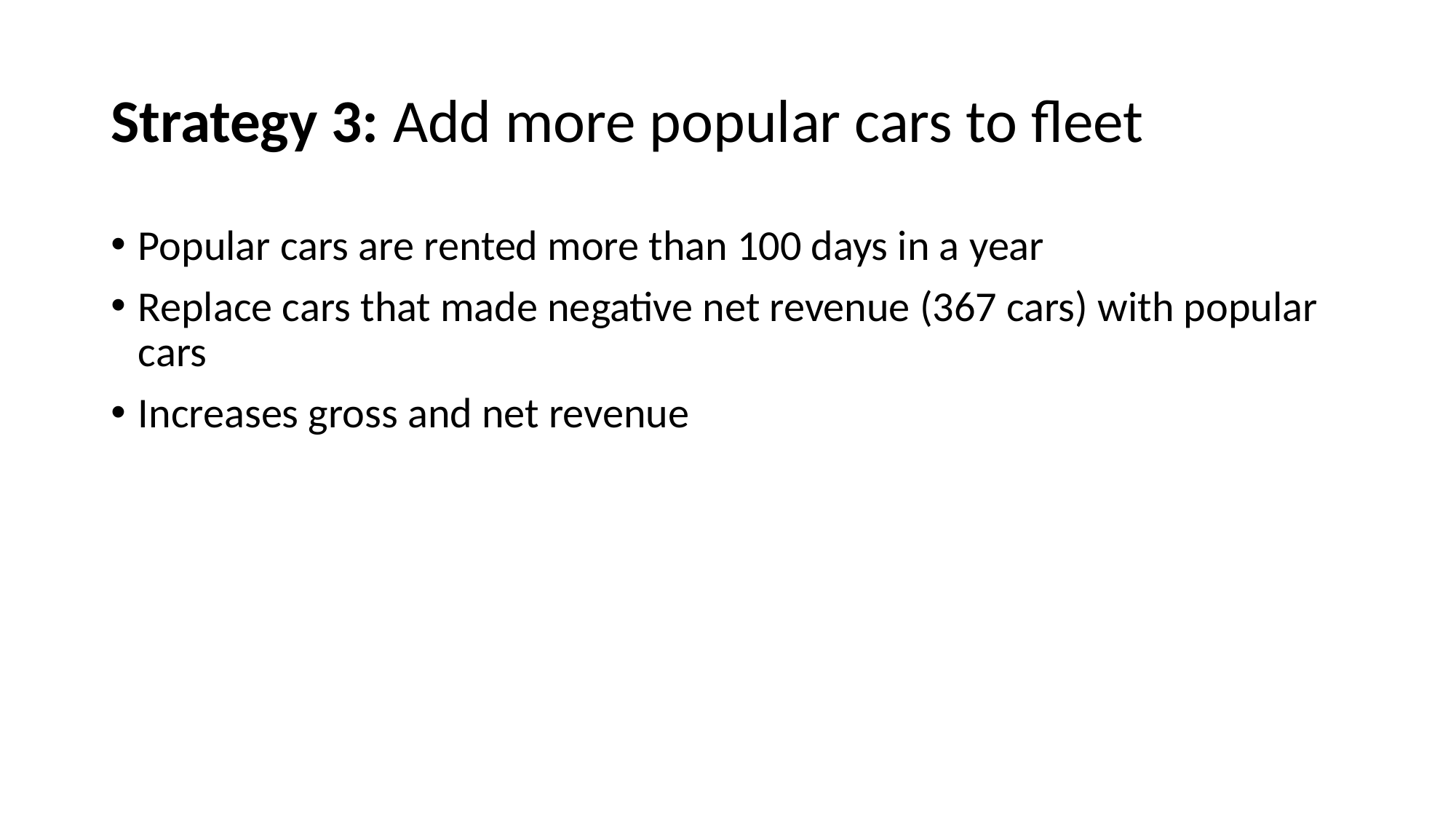

# Strategy 3: Add more popular cars to fleet
Popular cars are rented more than 100 days in a year
Replace cars that made negative net revenue (367 cars) with popular cars
Increases gross and net revenue